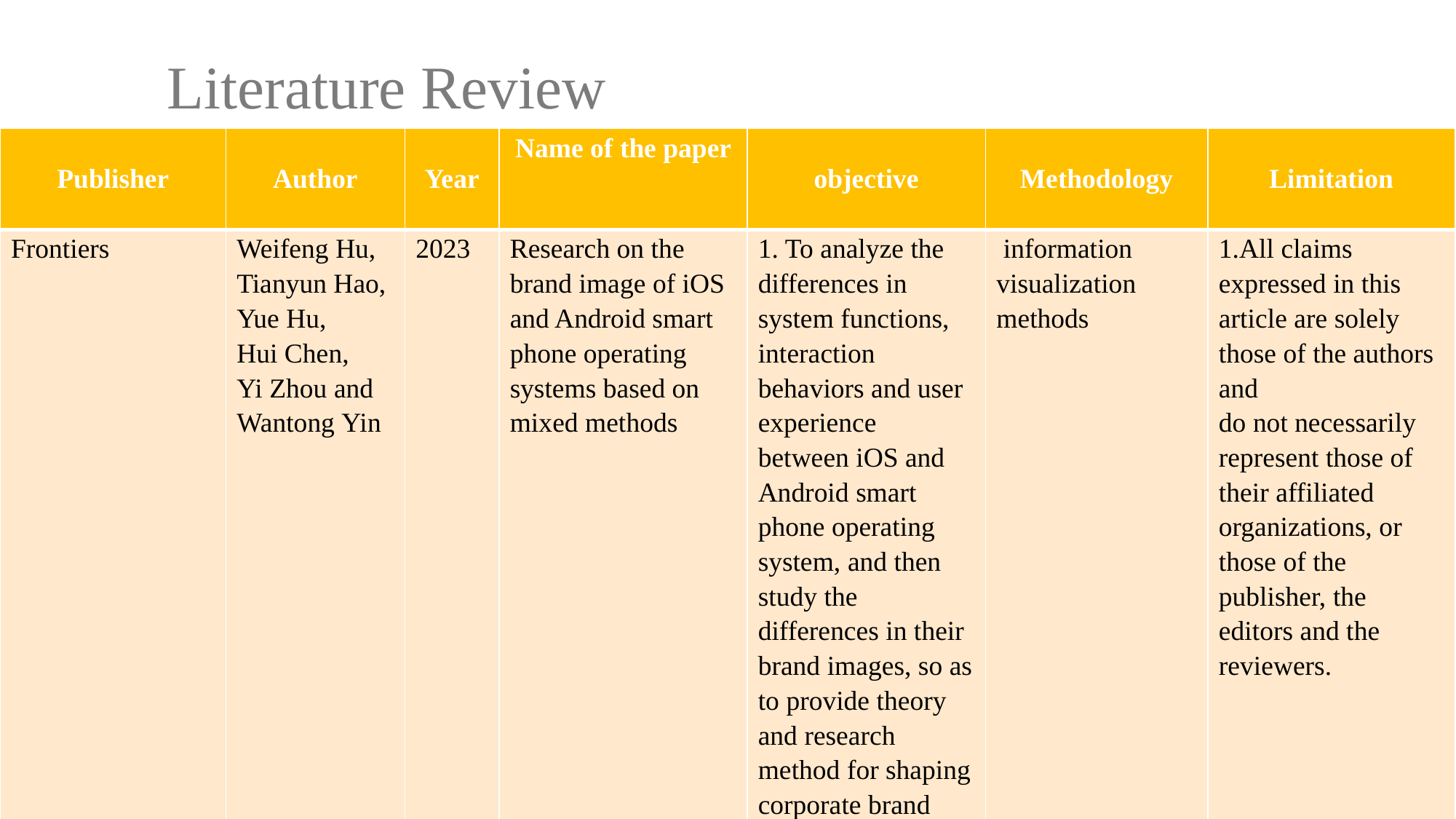

Literature Review
| Publisher | Author | Year | Name of the paper | objective | Methodology | Limitation |
| --- | --- | --- | --- | --- | --- | --- |
| Frontiers | Weifeng Hu, Tianyun Hao, Yue Hu, Hui Chen, Yi Zhou and Wantong Yin | 2023 | Research on the brand image of iOS and Android smart phone operating systems based on mixed methods | 1. To analyze the differences in system functions, interaction behaviors and user experience between iOS and Android smart phone operating system, and then study the differences in their brand images, so as to provide theory and research method for shaping corporate brand images from the perspective of product interaction design. | information visualization methods | 1.All claims expressed in this article are solely those of the authors and do not necessarily represent those of their affiliated organizations, or those of the publisher, the editors and the reviewers. |
| IEEE | Shingo Mabu et al.[3 ] | 2011 | An intrusion Detection Model based on fuzzy Class-Association-Rule Mining Using Genetic Network Programming (GNP) | 1. Fuzzy set theory is used with GNP to extract important class association rules | 1.fuzzy Class-Association-Rule Mining is used to detect intrusions in the network. 2. DARPA98 and KDD Cup 99 dataset is used | 1. Need to extract every time important class association rule. |
7